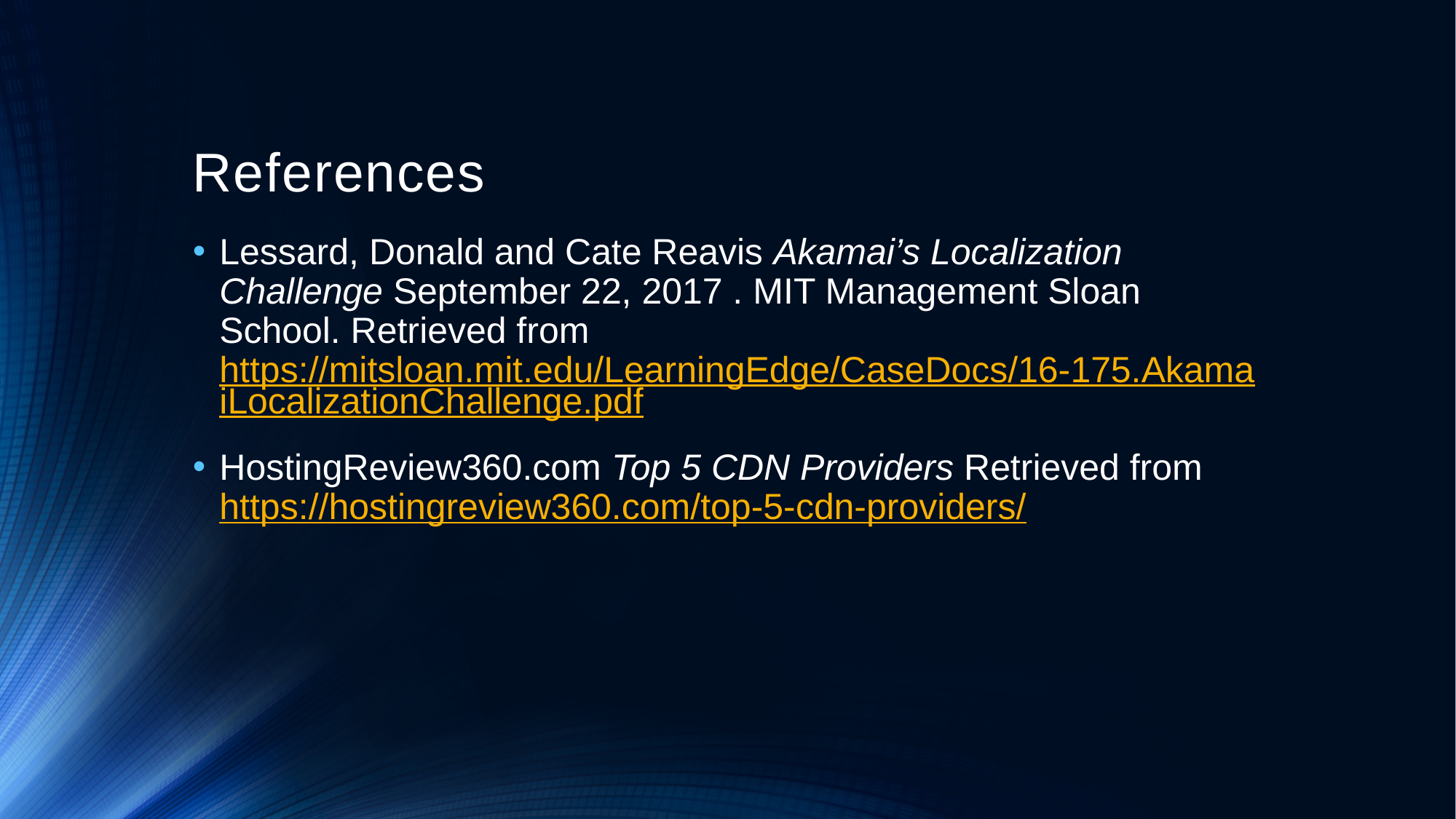

# References
Lessard, Donald and Cate Reavis Akamai’s Localization Challenge September 22, 2017 . MIT Management Sloan School. Retrieved from https://mitsloan.mit.edu/LearningEdge/CaseDocs/16-175.AkamaiLocalizationChallenge.pdf
HostingReview360.com Top 5 CDN Providers Retrieved from https://hostingreview360.com/top-5-cdn-providers/